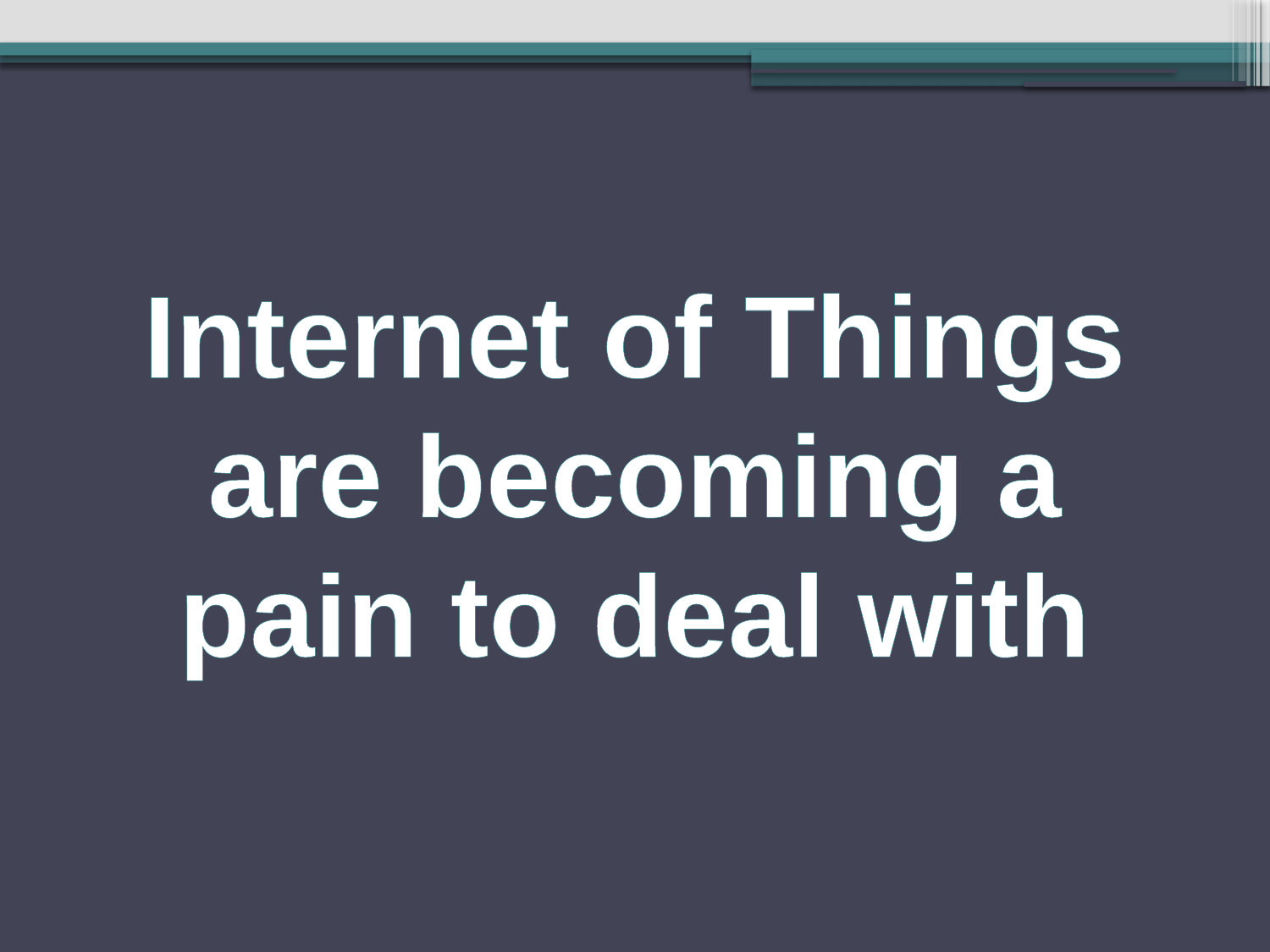

# Internet of Things are becoming a pain to deal with